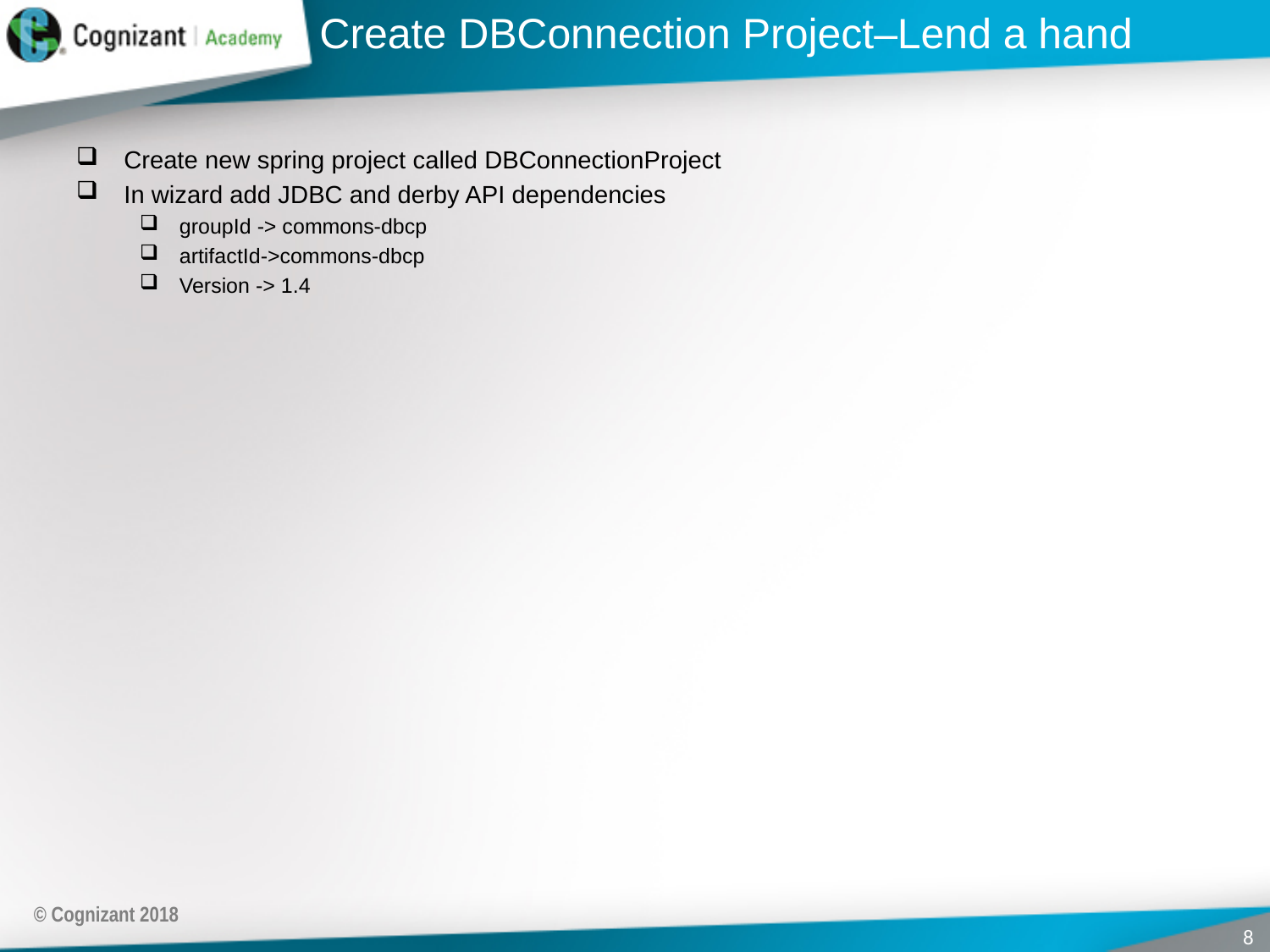

# Create DBConnection Project–Lend a hand
Create new spring project called DBConnectionProject
In wizard add JDBC and derby API dependencies
groupId -> commons-dbcp
artifactId->commons-dbcp
Version -> 1.4

© Cognizant 2018
8